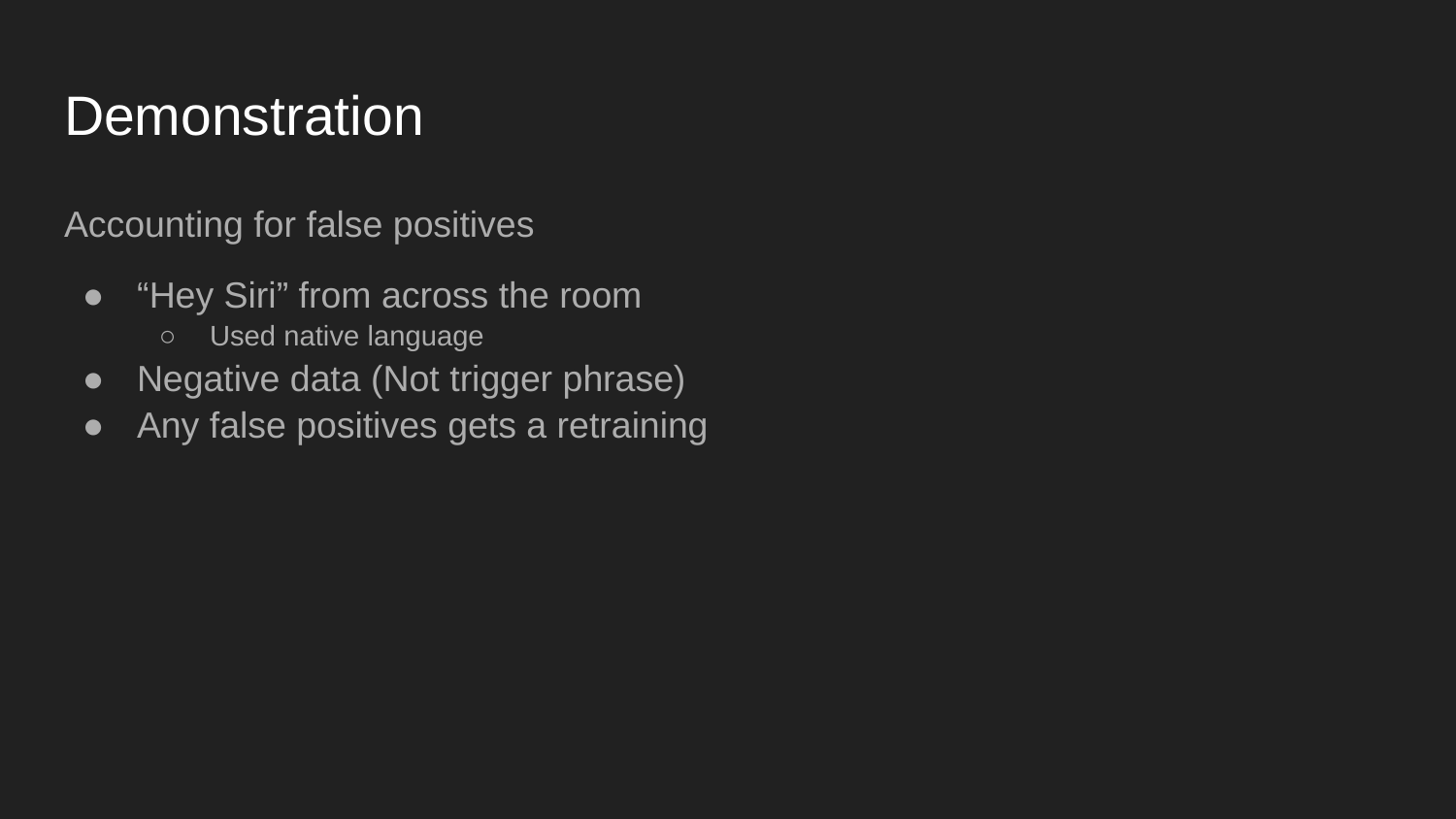

# Demonstration
Accounting for false positives
“Hey Siri” from across the room
Used native language
Negative data (Not trigger phrase)
Any false positives gets a retraining